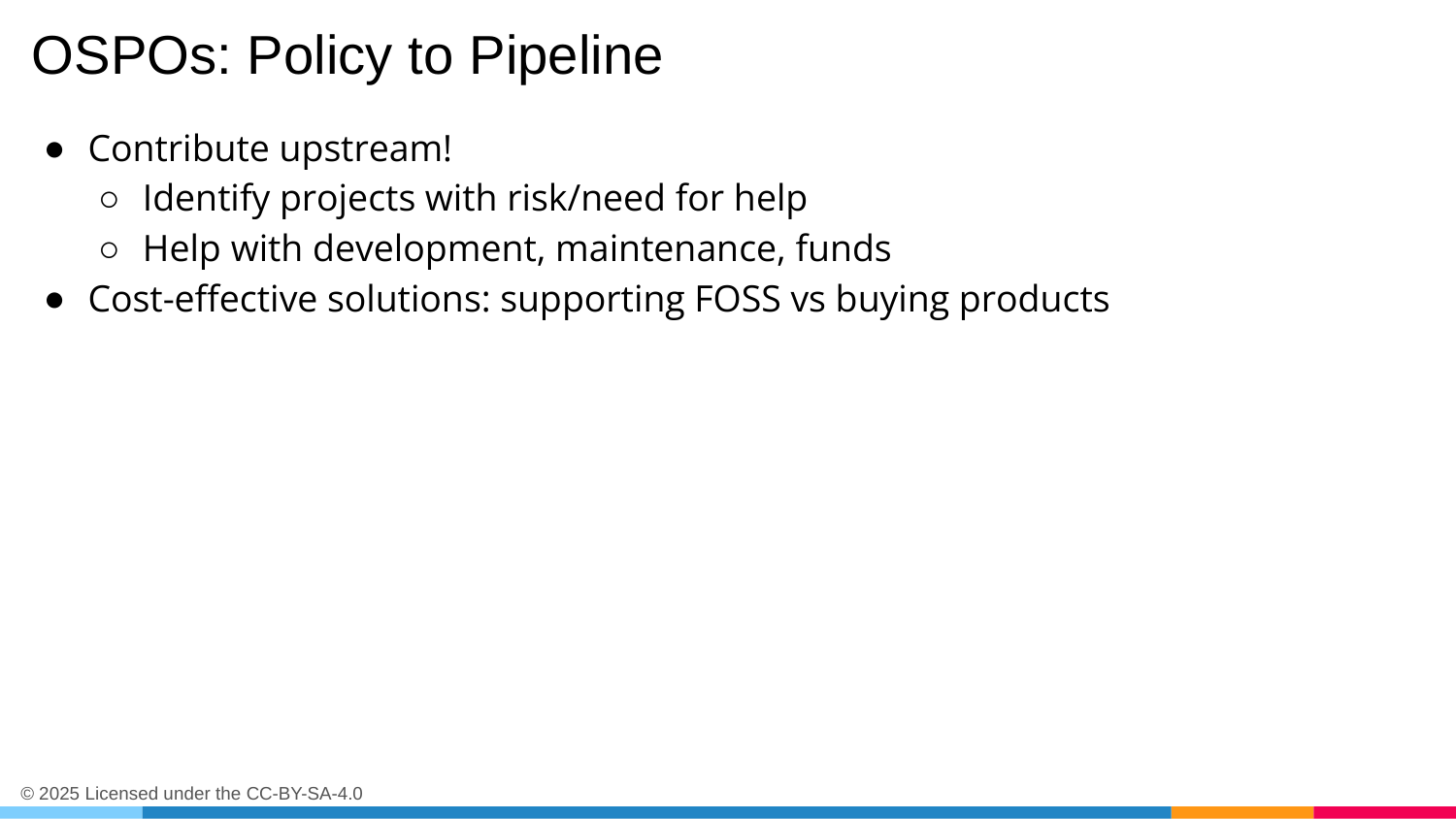

# OSPOs: Policy to Pipeline
Contribute upstream!
Identify projects with risk/need for help
Help with development, maintenance, funds
Cost-effective solutions: supporting FOSS vs buying products